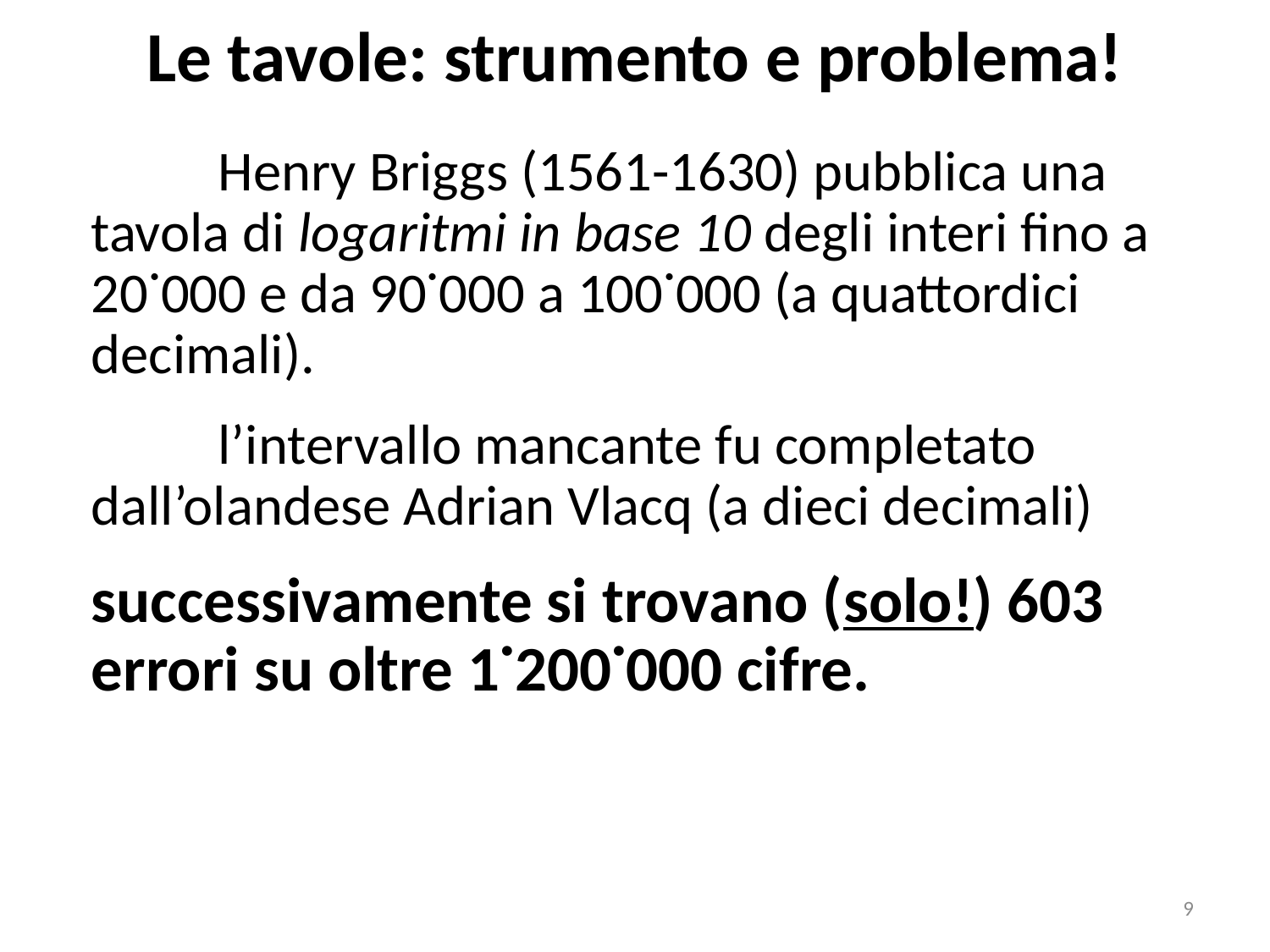

# Le tavole: strumento e problema!
	Henry Briggs (1561-1630) pubblica una tavola di logaritmi in base 10 degli interi fino a 20˙000 e da 90˙000 a 100˙000 (a quattordici decimali).

	l’intervallo mancante fu completato dall’olandese Adrian Vlacq (a dieci decimali)

successivamente si trovano (solo!) 603 errori su oltre 1˙200˙000 cifre.

9